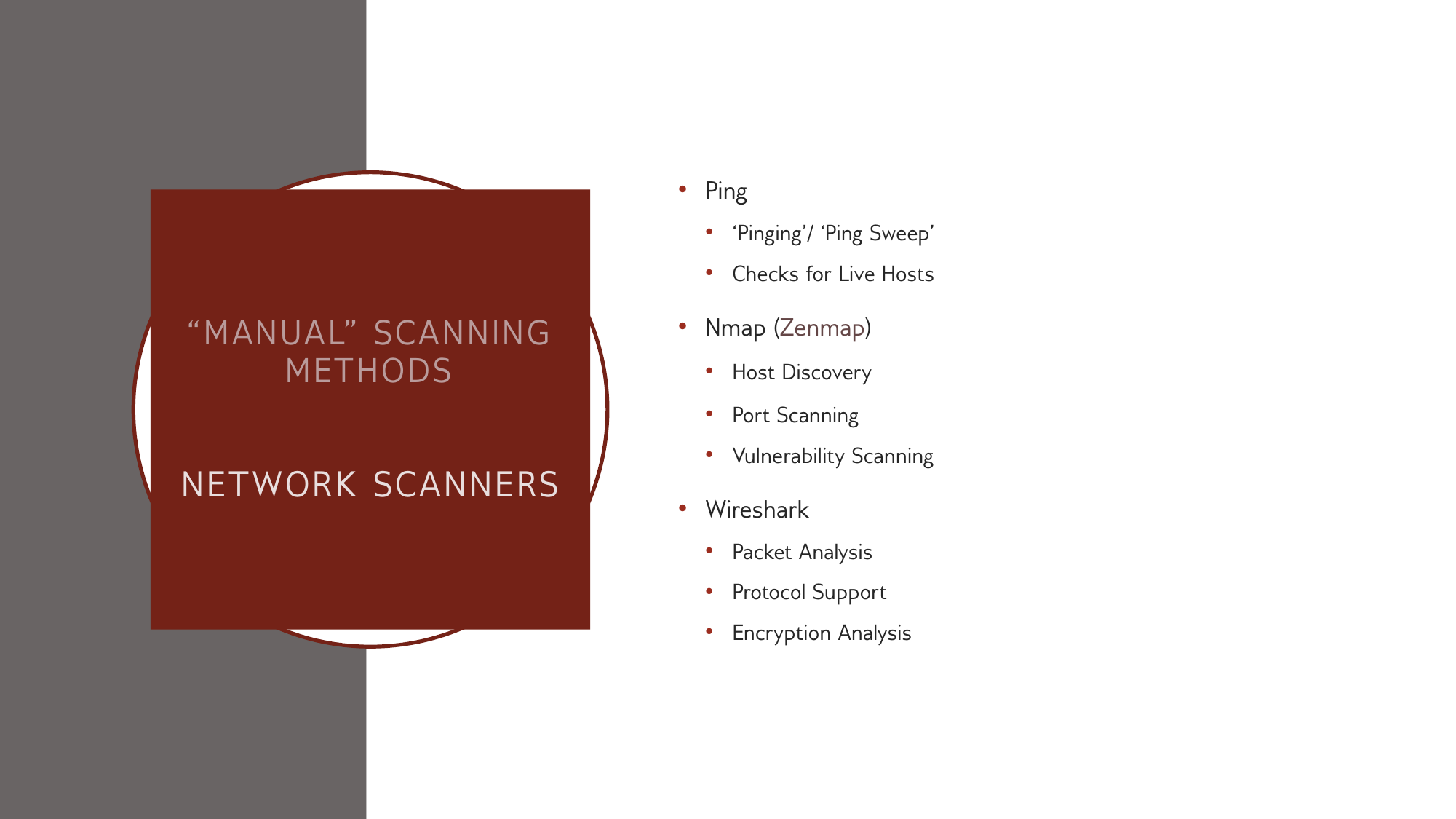

Ping
‘Pinging’/ ‘Ping Sweep’
Checks for Live Hosts
Nmap (Zenmap)
Host Discovery
Port Scanning
Vulnerability Scanning
Wireshark
Packet Analysis
Protocol Support
Encryption Analysis

# “Manual” Scanning Methods Network Scanners